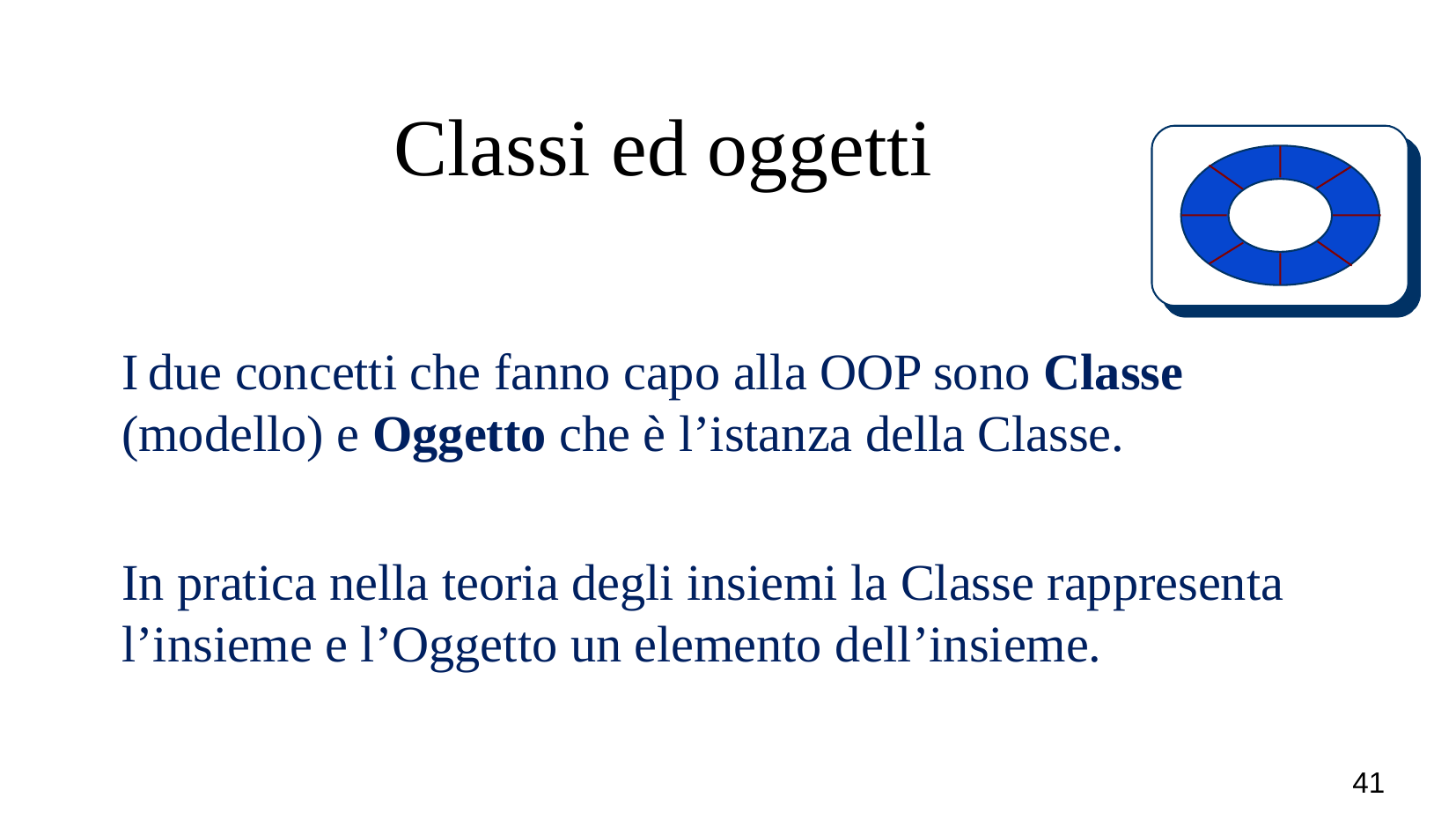

Classi ed oggetti

I due concetti che fanno capo alla OOP sono Classe (modello) e Oggetto che è l’istanza della Classe.

In pratica nella teoria degli insiemi la Classe rappresenta l’insieme e l’Oggetto un elemento dell’insieme.
41